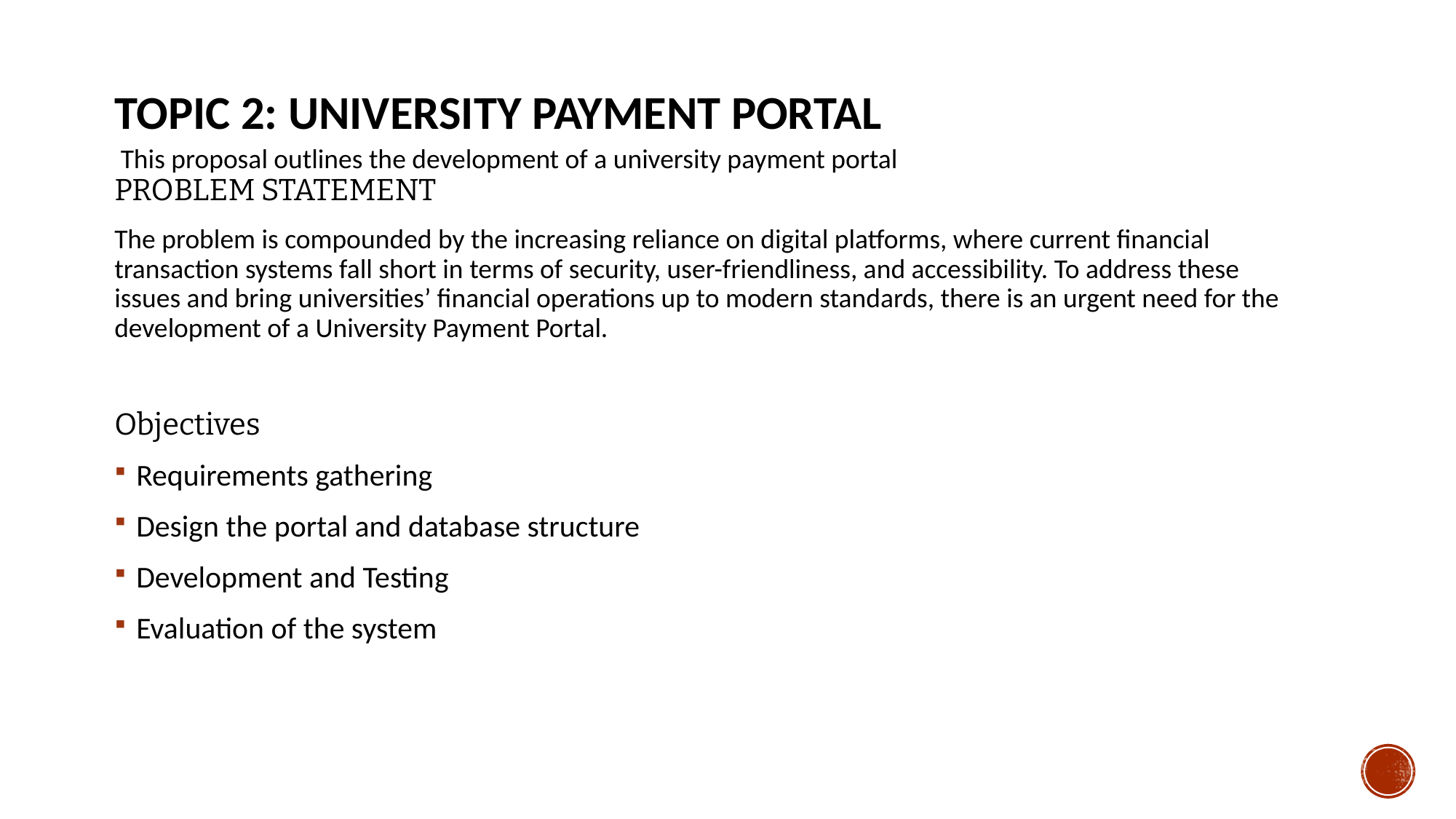

# TOPIC 2: UNIVERSITY PAYMENT PORTAL  This proposal outlines the development of a university payment portal
PROBLEM STATEMENT
The problem is compounded by the increasing reliance on digital platforms, where current financial transaction systems fall short in terms of security, user-friendliness, and accessibility. To address these issues and bring universities’ financial operations up to modern standards, there is an urgent need for the development of a University Payment Portal.

Objectives
Requirements gathering
Design the portal and database structure
Development and Testing
Evaluation of the system